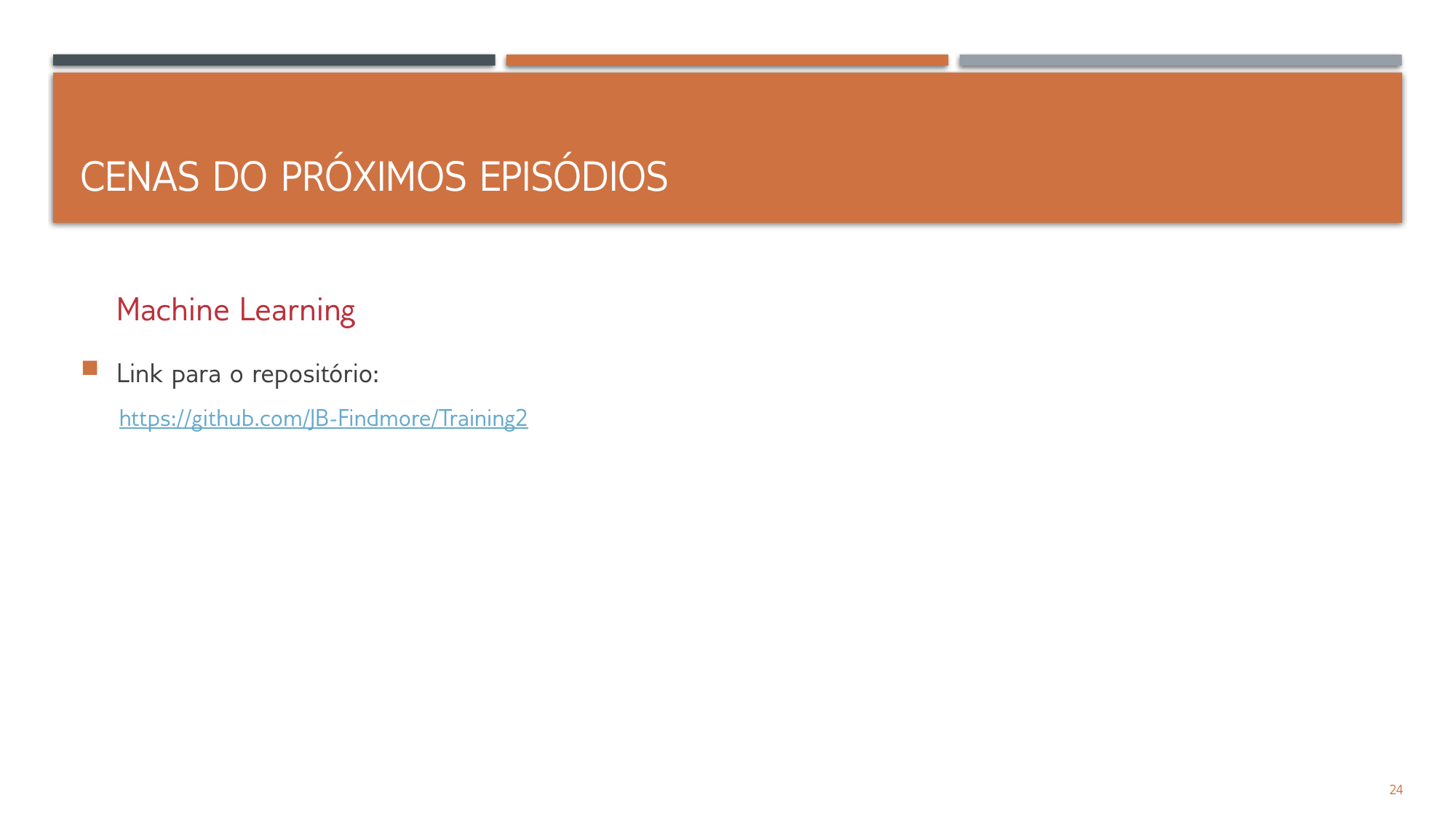

# CENAS DO PRÓXIMOS EPISÓDIOS
Machine Learning
Link para o repositório:
https://github.com/JB-Findmore/Training2

24